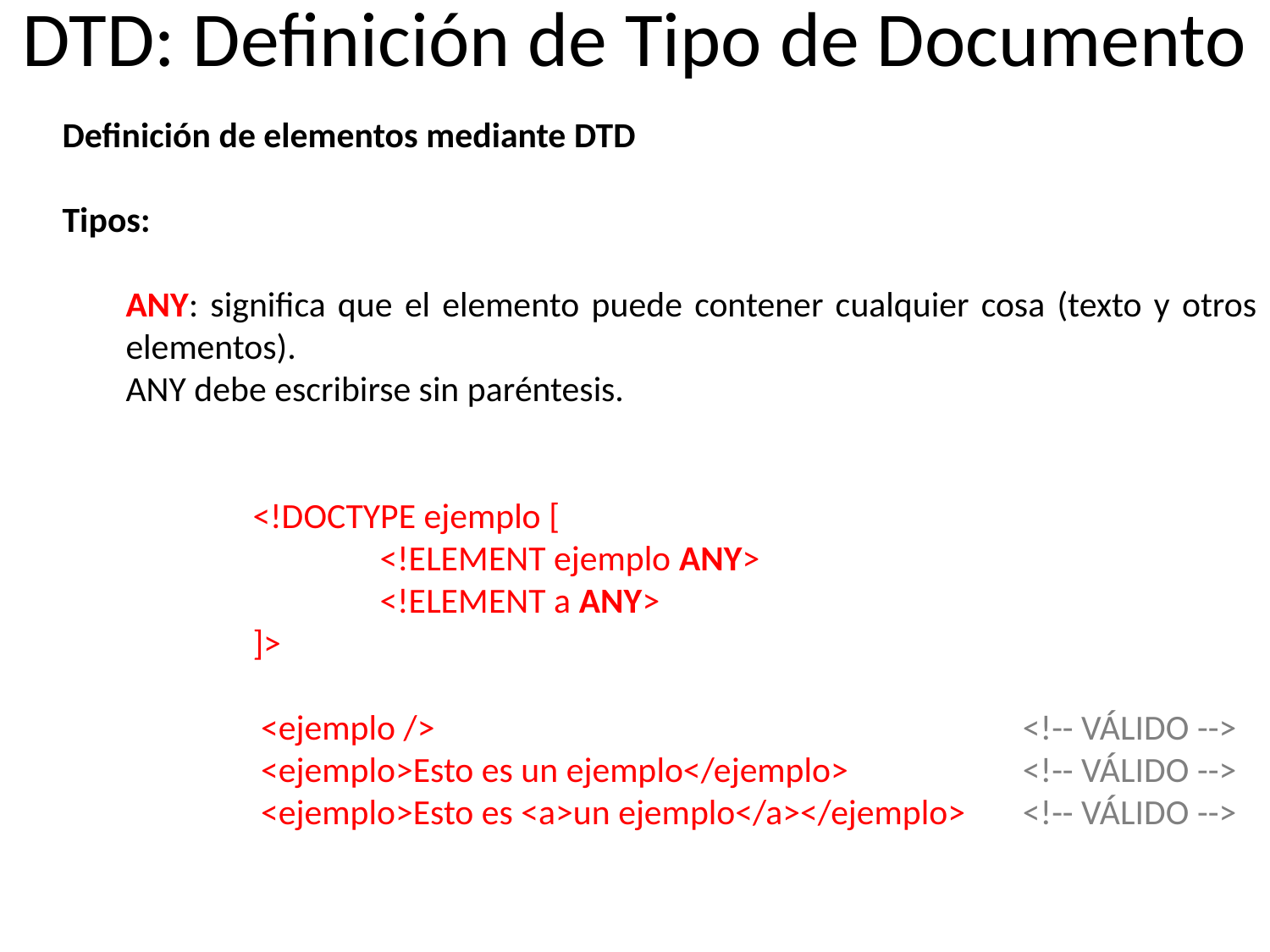

# DTD: Definición de Tipo de Documento
Definición de elementos mediante DTD

Tipos:

ANY: significa que el elemento puede contener cualquier cosa (texto y otros elementos).
ANY debe escribirse sin paréntesis.

	<!DOCTYPE ejemplo [
		<!ELEMENT ejemplo ANY>
		<!ELEMENT a ANY>
	]>

	 <ejemplo />					 <!-- VÁLIDO -->
	 <ejemplo>Esto es un ejemplo</ejemplo>		 <!-- VÁLIDO -->
	 <ejemplo>Esto es <a>un ejemplo</a></ejemplo>	 <!-- VÁLIDO -->